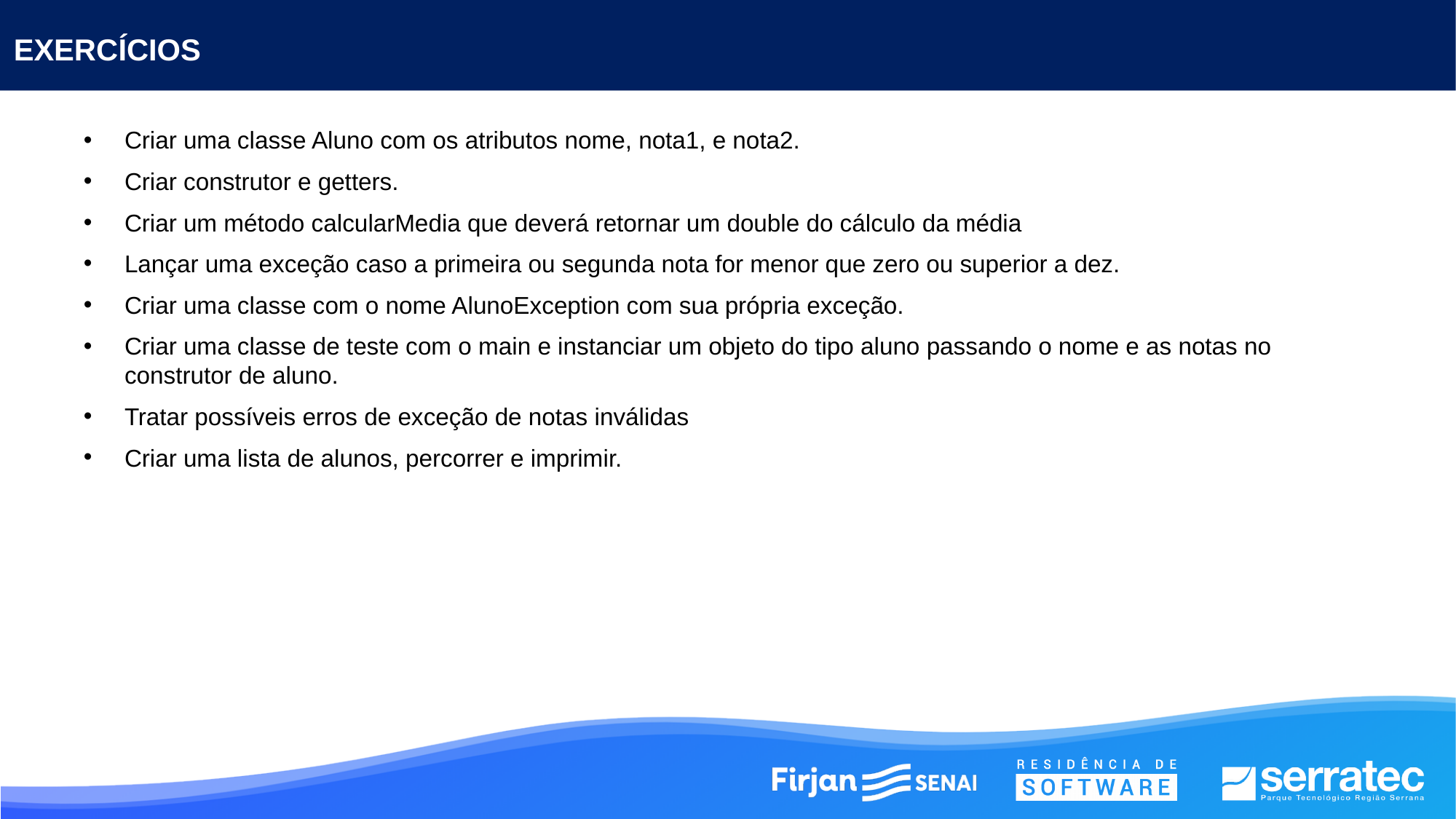

EXERCÍCIOS
Criar uma classe Aluno com os atributos nome, nota1, e nota2.
Criar construtor e getters.
Criar um método calcularMedia que deverá retornar um double do cálculo da média
Lançar uma exceção caso a primeira ou segunda nota for menor que zero ou superior a dez.
Criar uma classe com o nome AlunoException com sua própria exceção.
Criar uma classe de teste com o main e instanciar um objeto do tipo aluno passando o nome e as notas no construtor de aluno.
Tratar possíveis erros de exceção de notas inválidas
Criar uma lista de alunos, percorrer e imprimir.